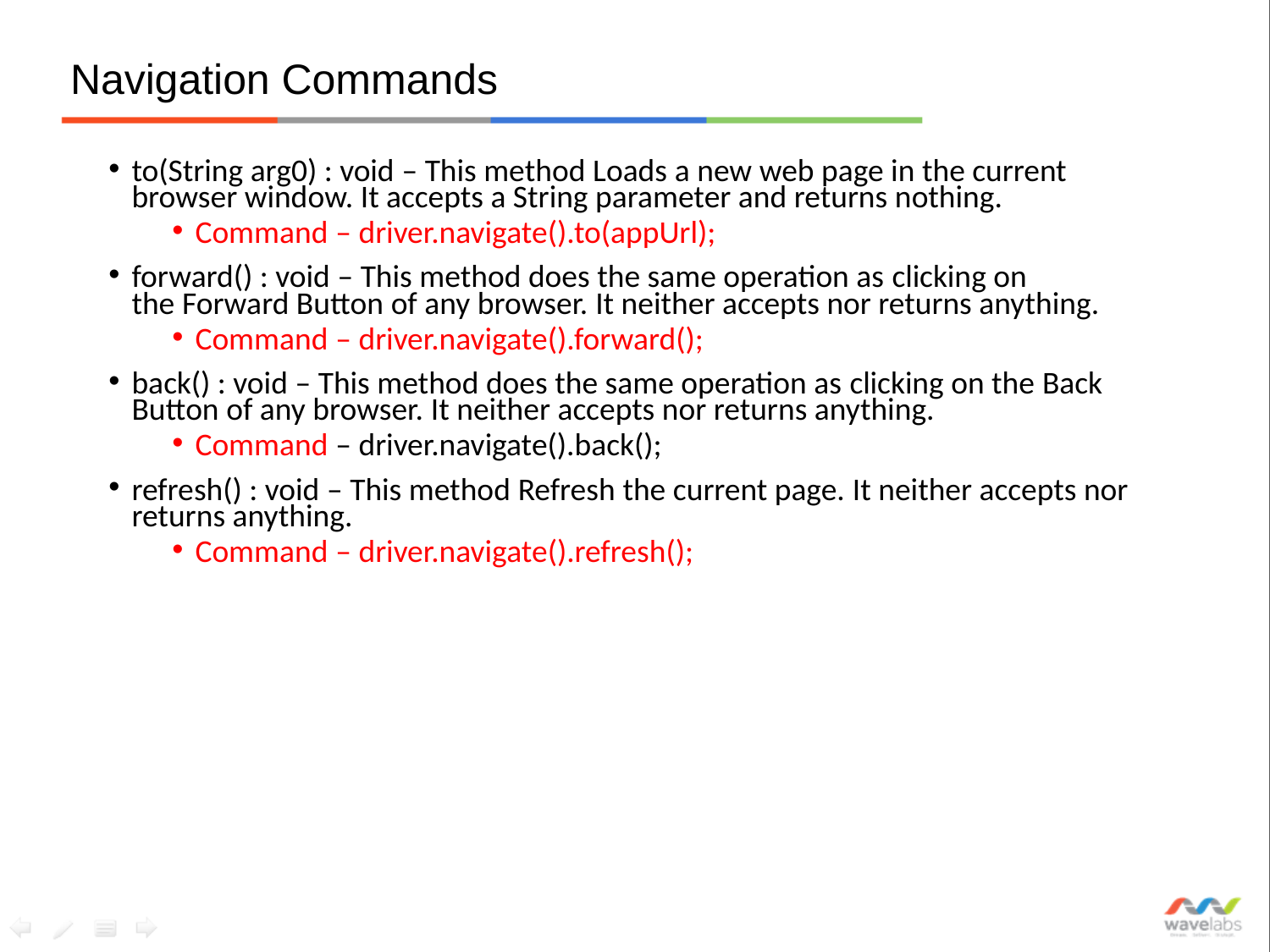

# Navigation Commands
to(String arg0) : void – This method Loads a new web page in the current browser window. It accepts a String parameter and returns nothing.
Command – driver.navigate().to(appUrl);
forward() : void – This method does the same operation as clicking on the Forward Button of any browser. It neither accepts nor returns anything.
Command – driver.navigate().forward();
back() : void – This method does the same operation as clicking on the Back Button of any browser. It neither accepts nor returns anything.
Command – driver.navigate().back();
refresh() : void – This method Refresh the current page. It neither accepts nor returns anything.
Command – driver.navigate().refresh();